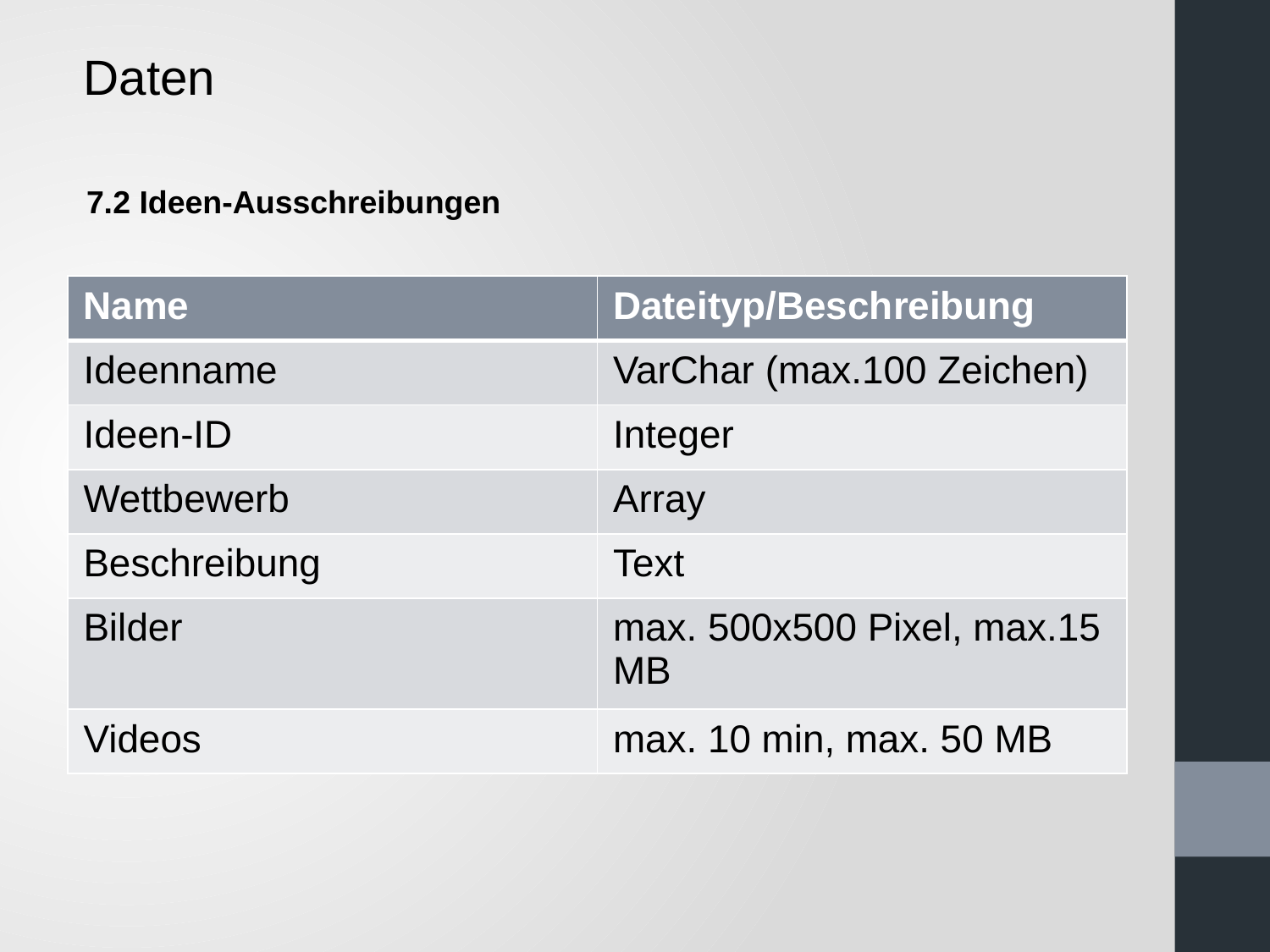

Daten
7.2 Ideen-Ausschreibungen
| Name | Dateityp/Beschreibung |
| --- | --- |
| Ideenname | VarChar (max.100 Zeichen) |
| Ideen-ID | Integer |
| Wettbewerb | Array |
| Beschreibung | Text |
| Bilder | max. 500x500 Pixel, max.15 MB |
| Videos | max. 10 min, max. 50 MB |